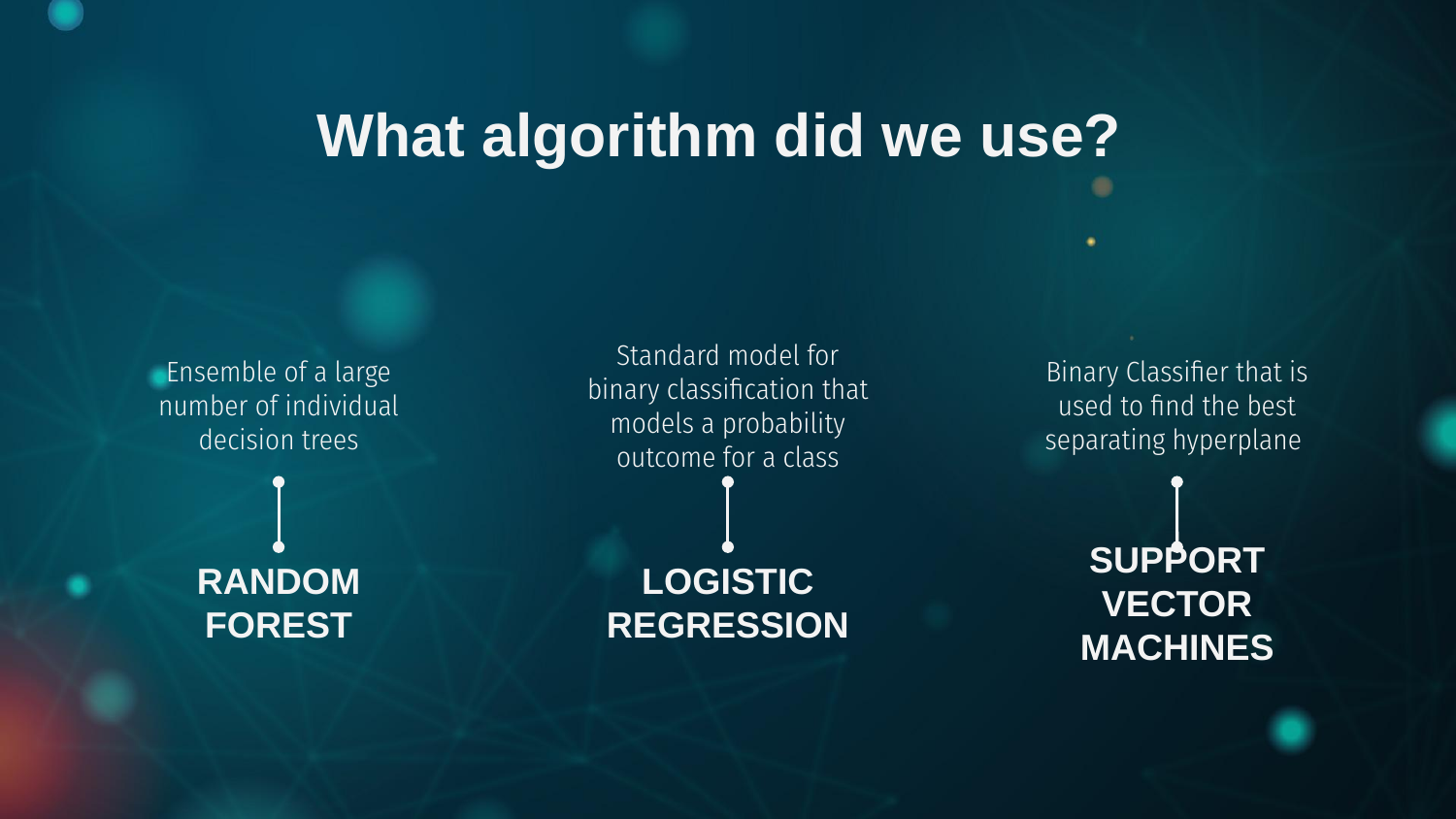

What algorithm did we use?
Ensemble of a large number of individual decision trees
Standard model for binary classification that models a probability outcome for a class
Binary Classifier that is used to find the best separating hyperplane
# RANDOM FOREST
LOGISTIC REGRESSION
SUPPORT VECTOR MACHINES